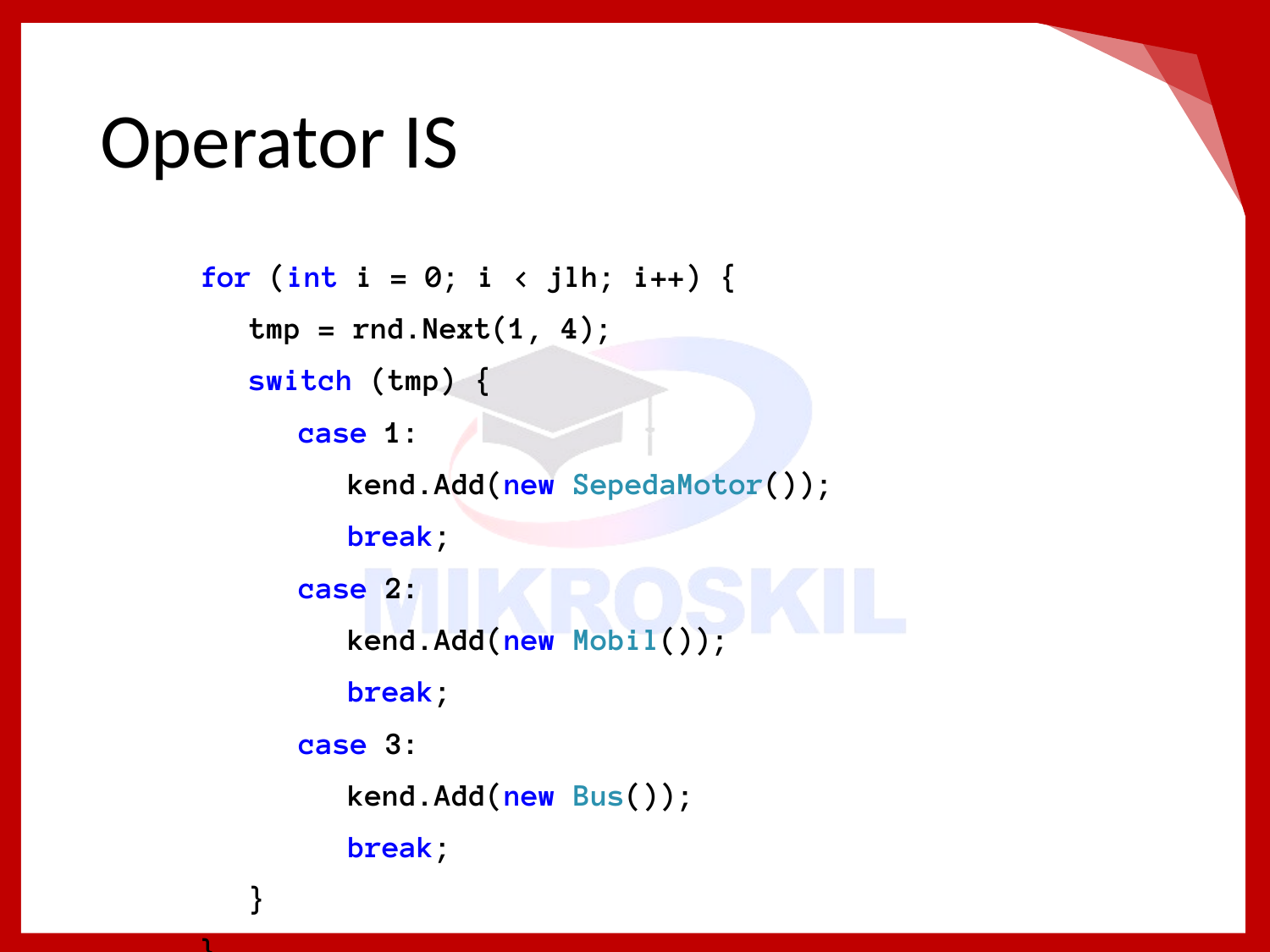

# Operator IS
for (int i = 0; i < jlh; i++) {
tmp = rnd.Next(1, 4);
switch (tmp) {
case 1:
kend.Add(new SepedaMotor());
break;
case 2:
kend.Add(new Mobil());
break;
case 3:
kend.Add(new Bus());
break;
}
}